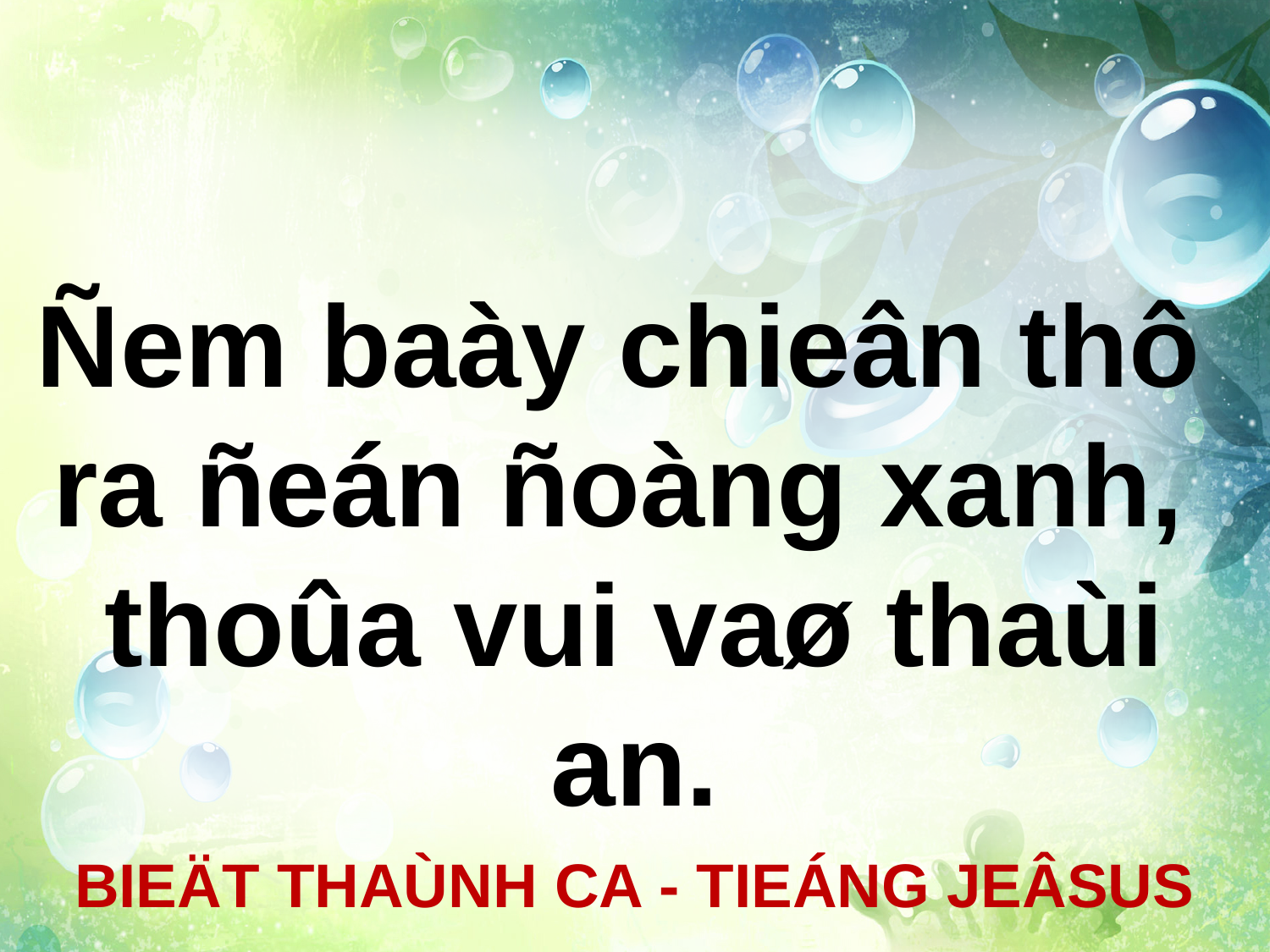

Ñem baày chieân thô
ra ñeán ñoàng xanh,
thoûa vui vaø thaùi an.
BIEÄT THAÙNH CA - TIEÁNG JEÂSUS